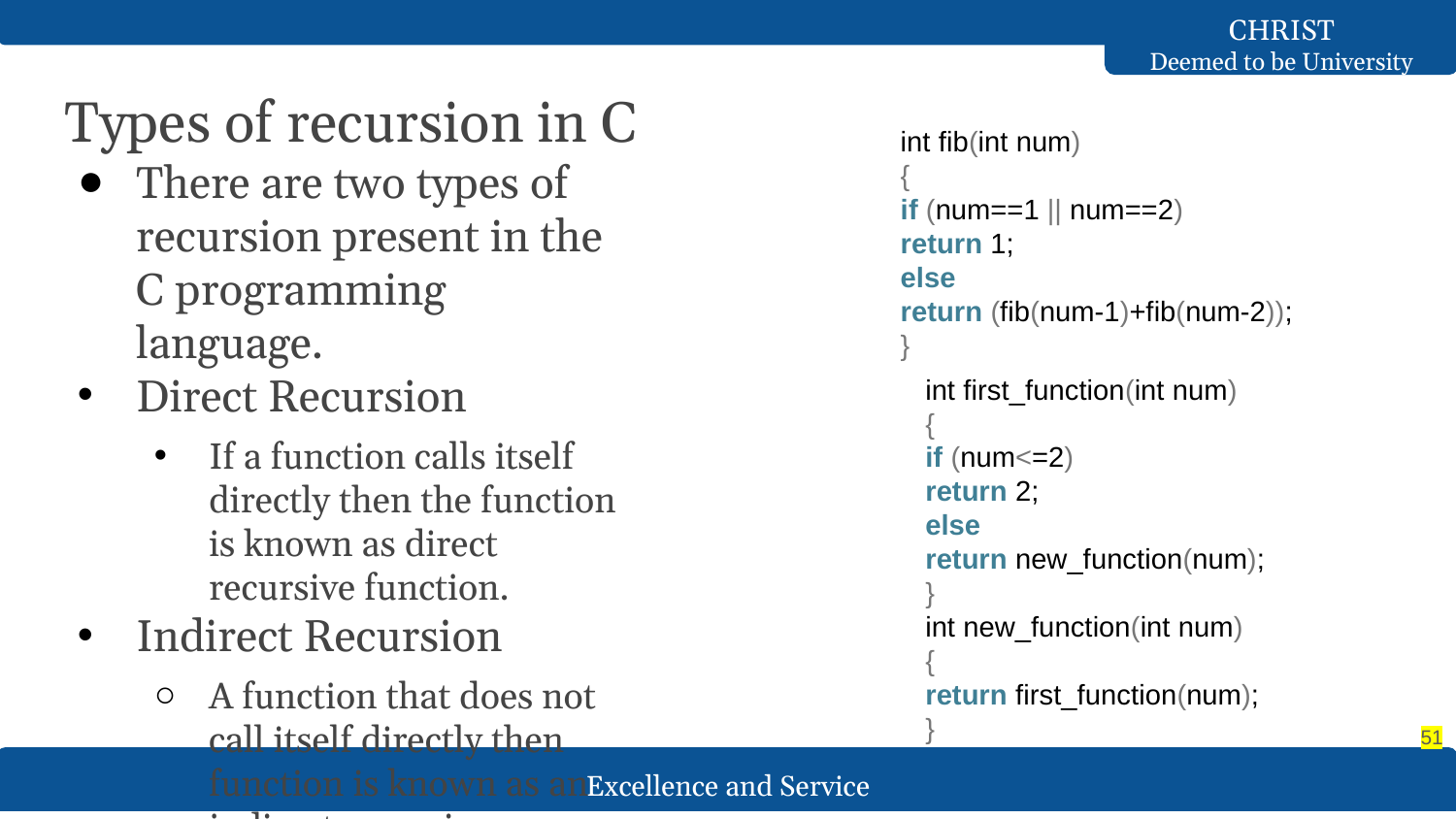

# Types of recursion in C
int fib(int num)
{
if (num==1 || num==2)
return 1;
else
return (fib(num-1)+fib(num-2));
}
There are two types of recursion present in the C programming language.
Direct Recursion
If a function calls itself directly then the function is known as direct recursive function.
Indirect Recursion
A function that does not call itself directly then function is known as an indirect recursive function.
int first_function(int num)
{
if (num<=2)
return 2;
else
return new_function(num);
}
int new_function(int num)
{
return first_function(num);
}
51